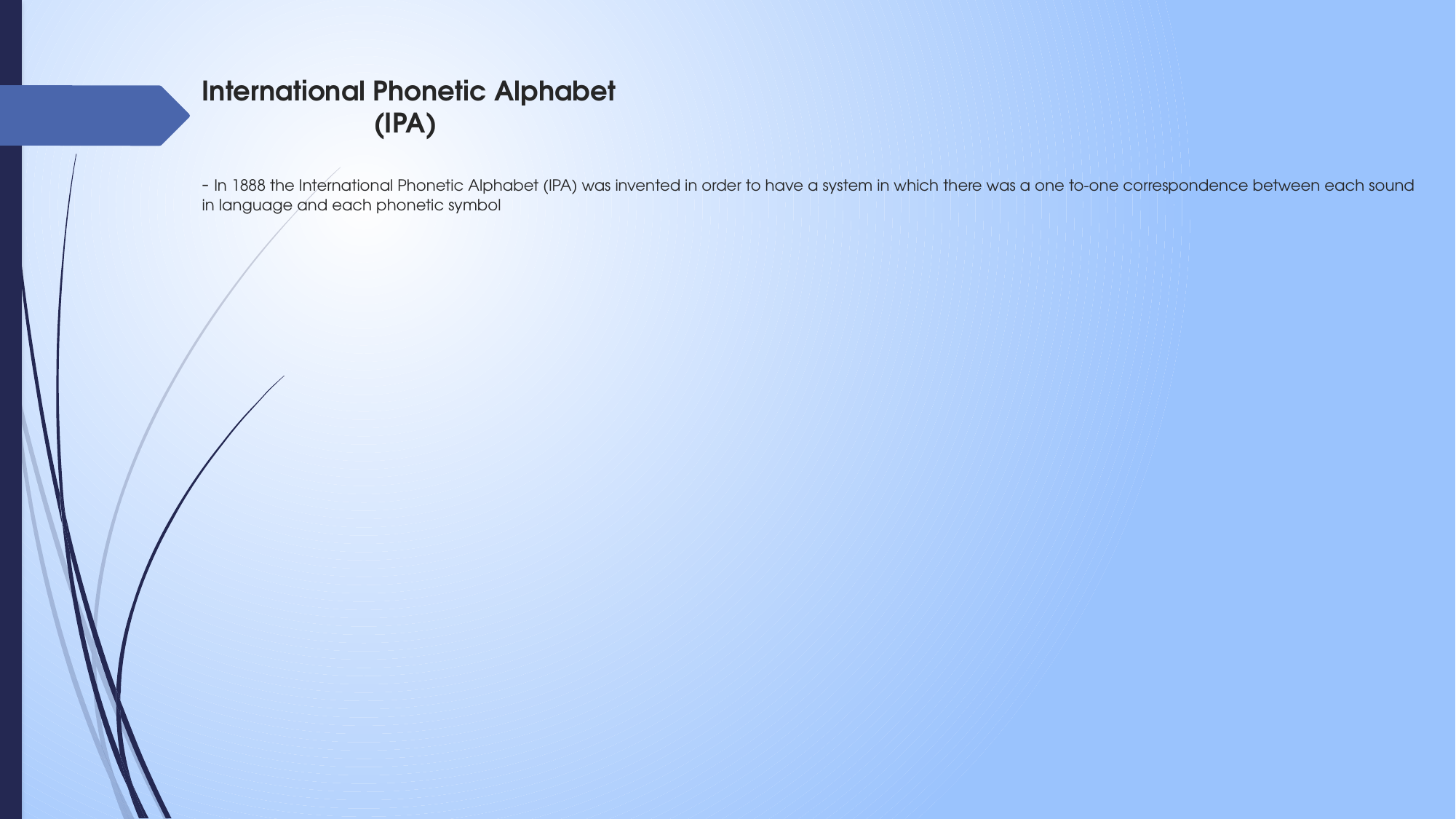

# International Phonetic Alphabet (IPA) - In 1888 the International Phonetic Alphabet (IPA) was invented in order to have a system in which there was a one to-one correspondence between each sound in language and each phonetic symbol